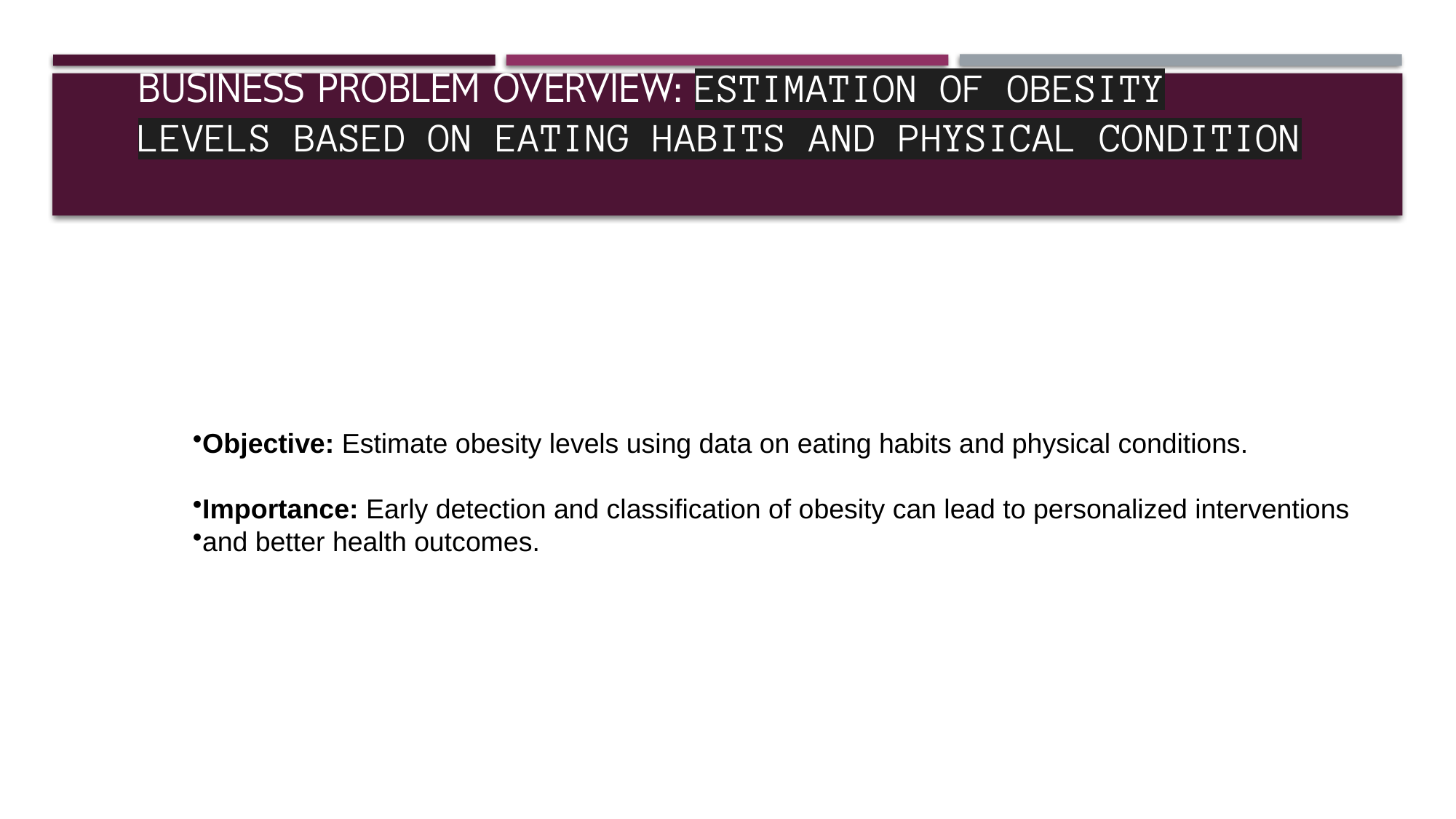

# Business Problem Overview: Estimation of Obesity Levels Based on Eating Habits and Physical Condition
Objective: Estimate obesity levels using data on eating habits and physical conditions.

Importance: Early detection and classification of obesity can lead to personalized interventions
and better health outcomes.